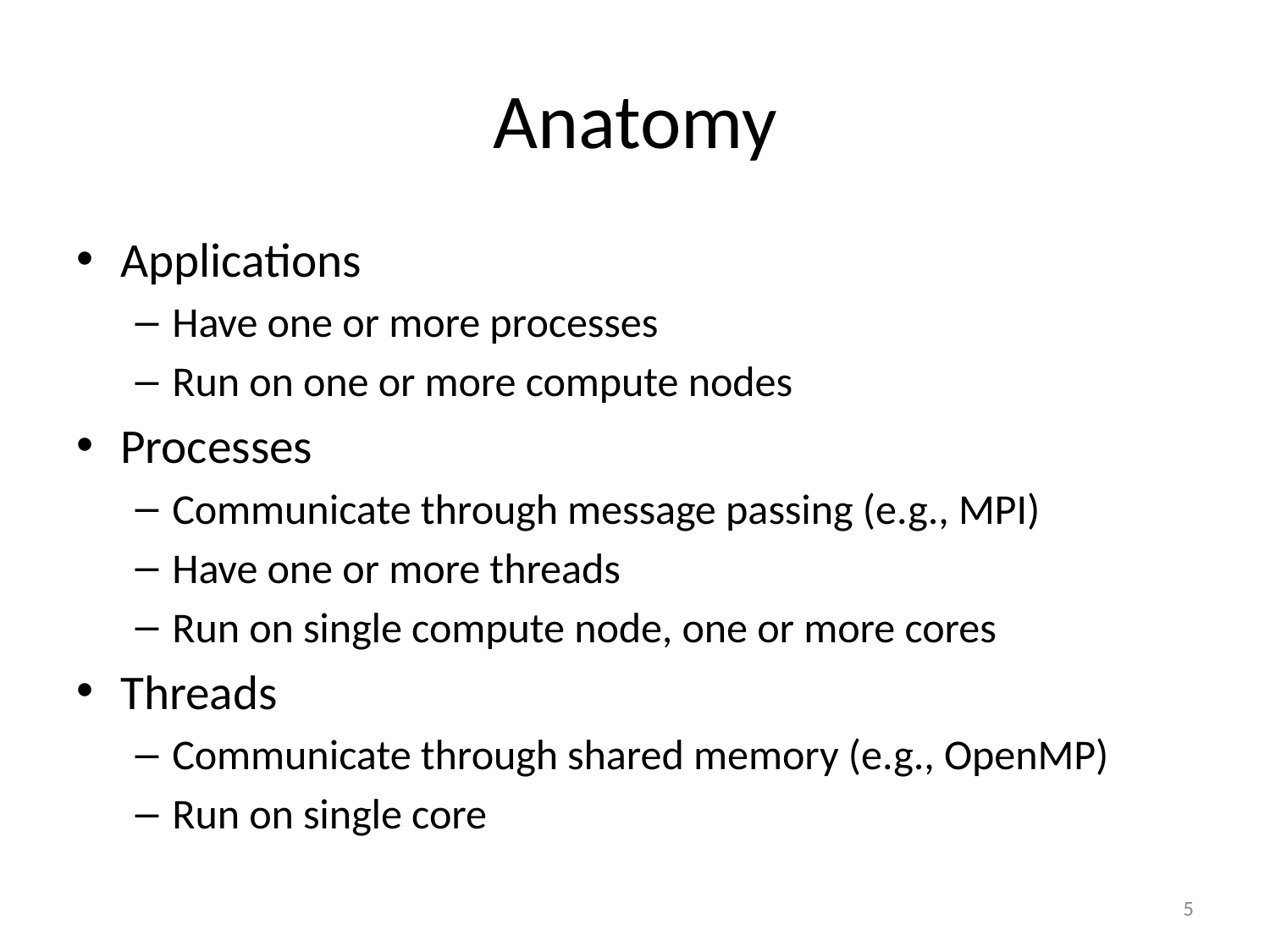

# Anatomy
Applications
Have one or more processes
Run on one or more compute nodes
Processes
Communicate through message passing (e.g., MPI)
Have one or more threads
Run on single compute node, one or more cores
Threads
Communicate through shared memory (e.g., OpenMP)
Run on single core
5